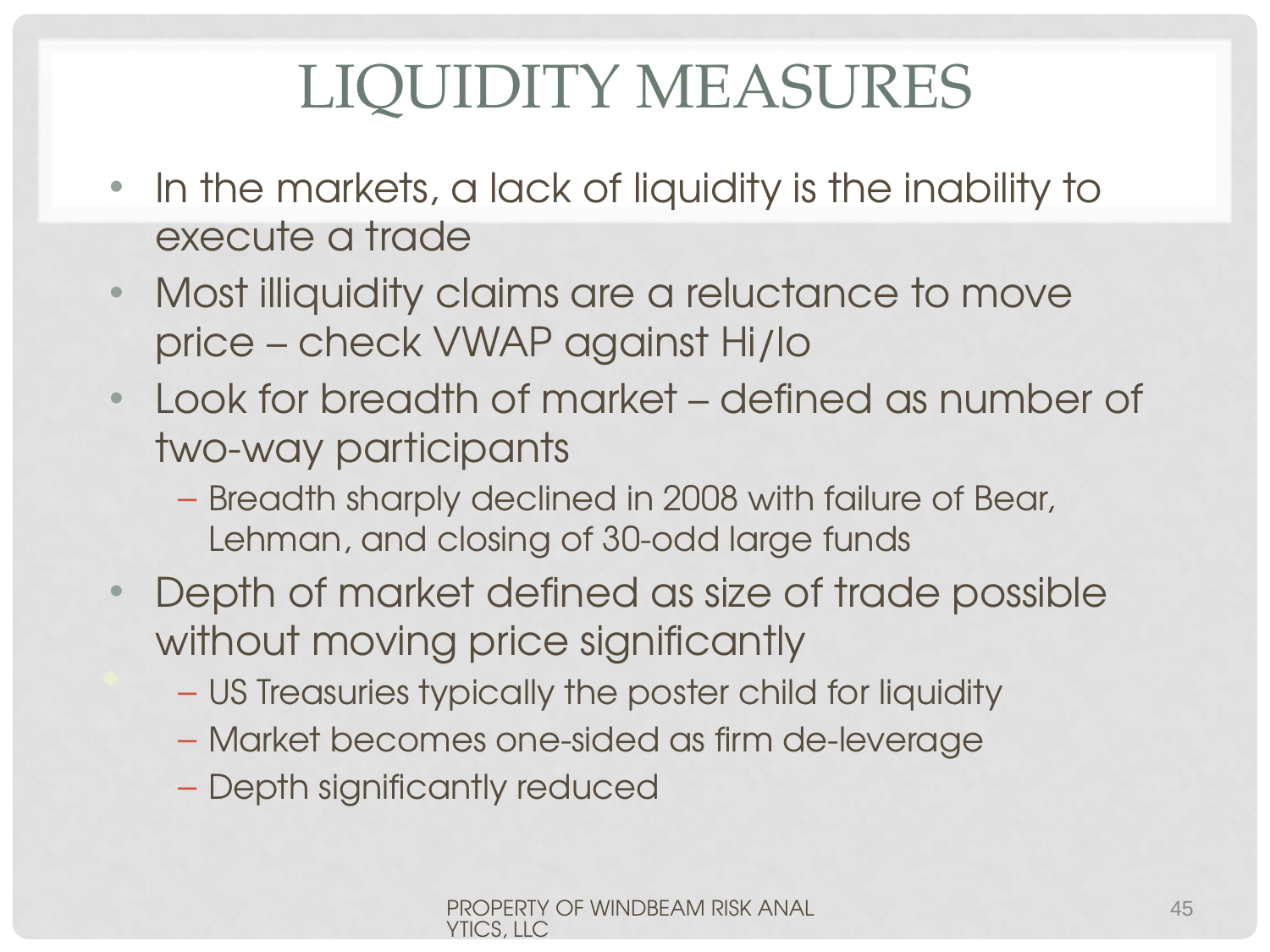

# Liquidity Measures
In the markets, a lack of liquidity is the inability to execute a trade
Most illiquidity claims are a reluctance to move price – check VWAP against Hi/lo
Look for breadth of market – defined as number of two-way participants
Breadth sharply declined in 2008 with failure of Bear, Lehman, and closing of 30-odd large funds
Depth of market defined as size of trade possible without moving price significantly
US Treasuries typically the poster child for liquidity
Market becomes one-sided as firm de-leverage
Depth significantly reduced

PROPERTY OF WINDBEAM RISK ANALYTICS, LLC
45